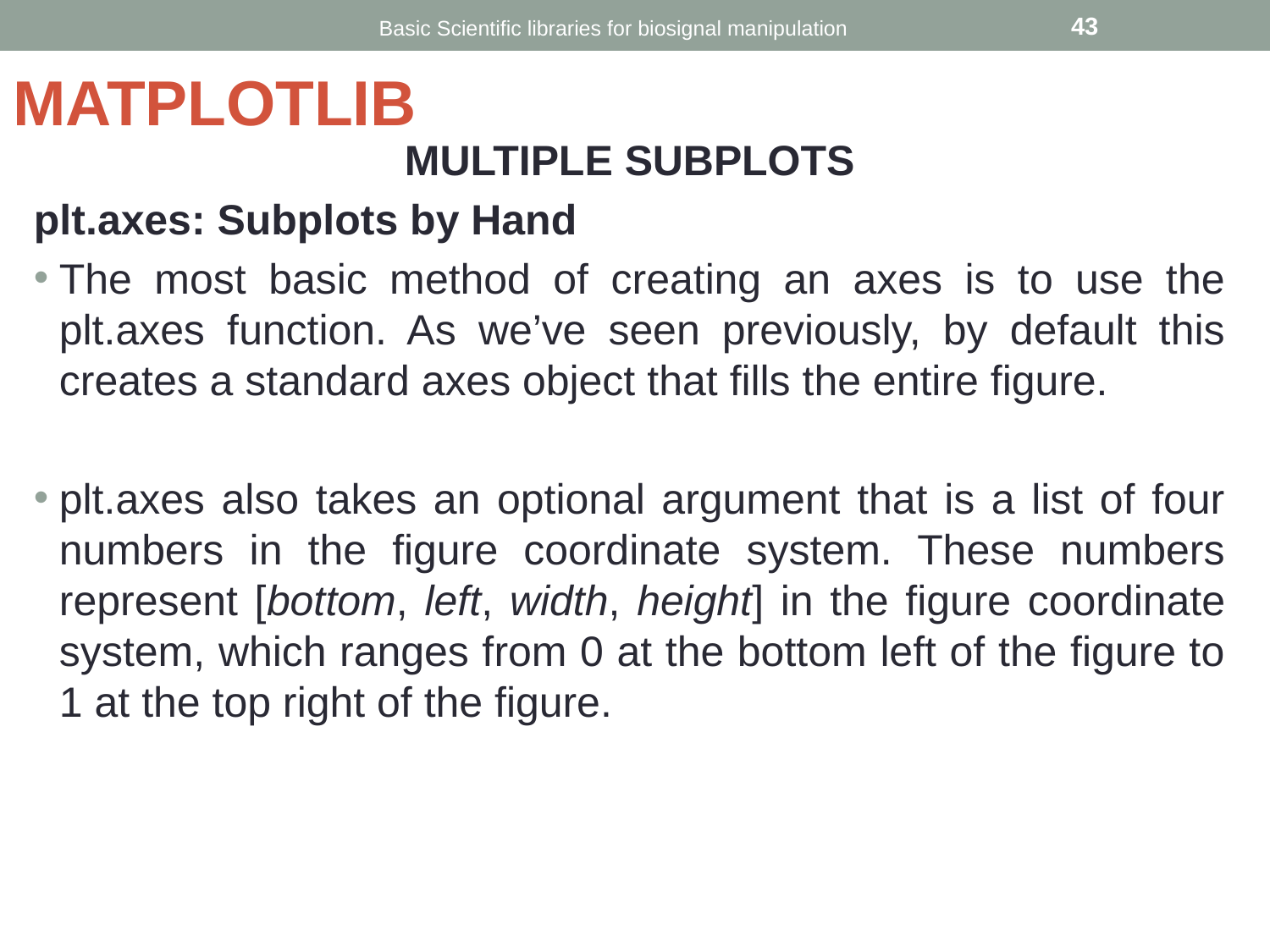

Basic Scientific libraries for biosignal manipulation
43
# MATPLOTLIB
MULTIPLE SUBPLOTS
plt.axes: Subplots by Hand
The most basic method of creating an axes is to use the plt.axes function. As we’ve seen previously, by default this creates a standard axes object that fills the entire figure.

plt.axes also takes an optional argument that is a list of four numbers in the figure coordinate system. These numbers represent [bottom, left, width, height] in the figure coordinate system, which ranges from 0 at the bottom left of the figure to 1 at the top right of the figure.